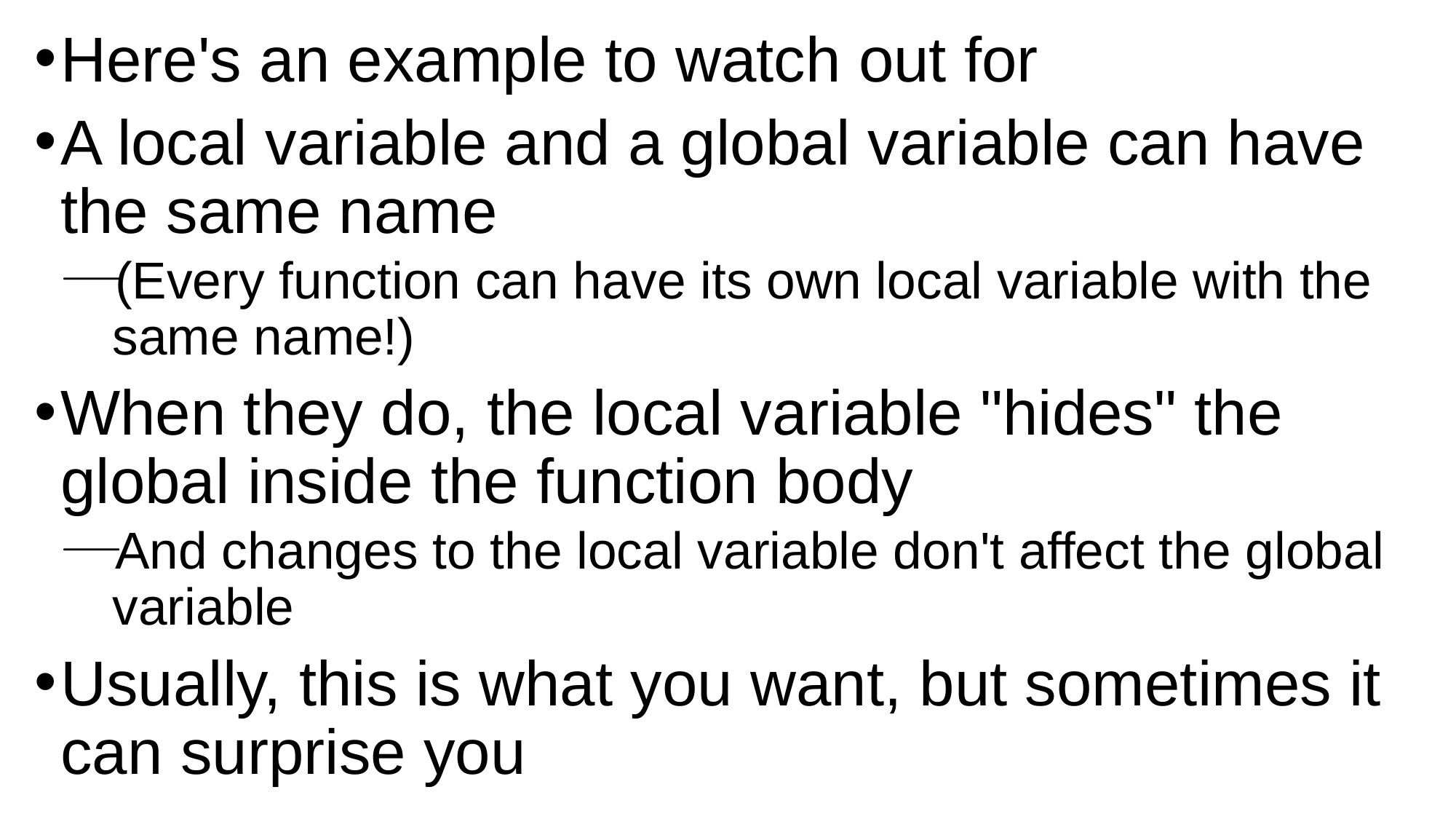

Here's an example to watch out for
A local variable and a global variable can have the same name
(Every function can have its own local variable with the same name!)
When they do, the local variable "hides" the global inside the function body
And changes to the local variable don't affect the global variable
Usually, this is what you want, but sometimes it can surprise you